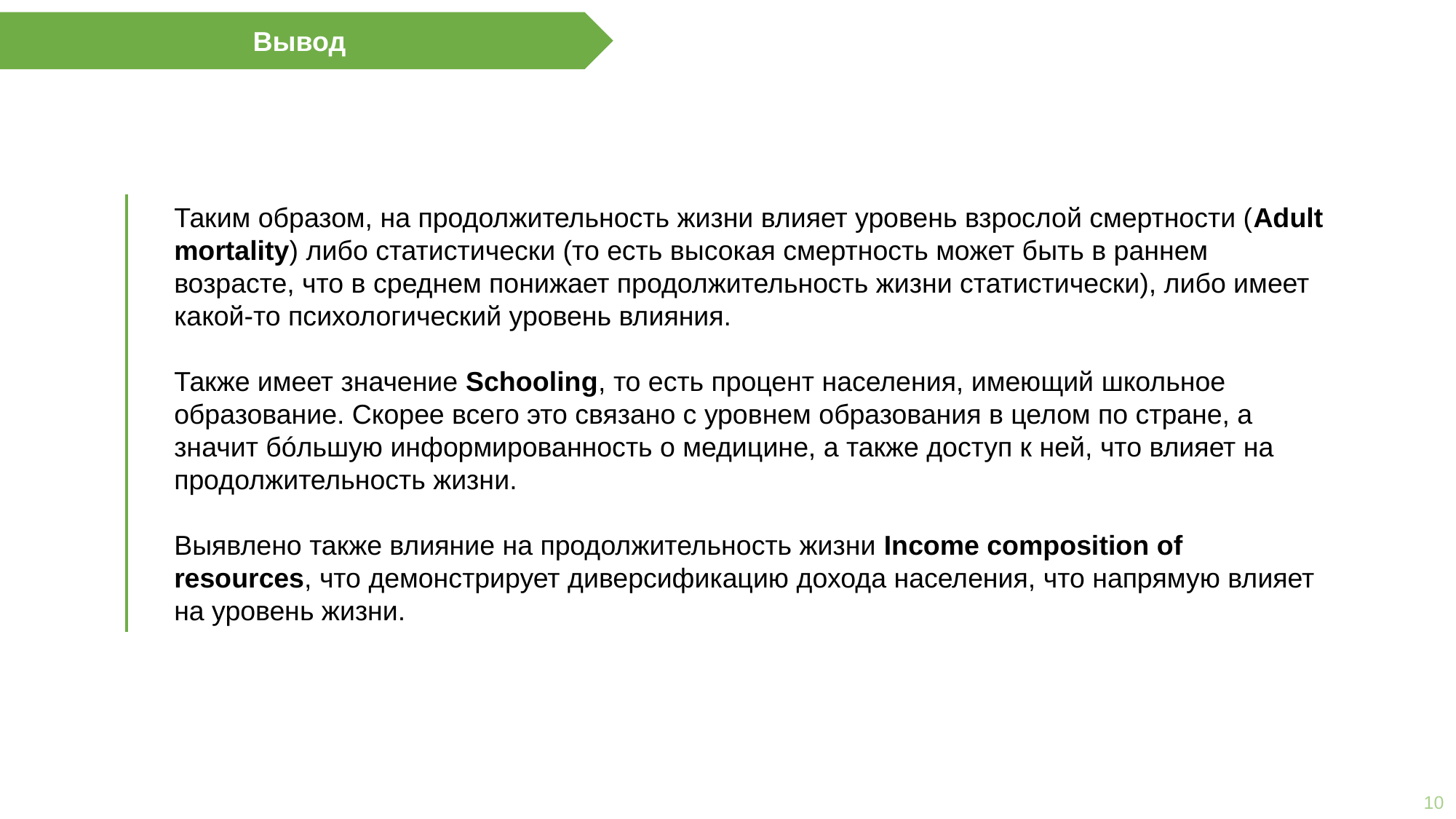

Вывод
Таким образом, на продолжительность жизни влияет уровень взрослой смертности (Adult mortality) либо статистически (то есть высокая смертность может быть в раннем возрасте, что в среднем понижает продолжительность жизни статистически), либо имеет какой-то психологический уровень влияния.
Также имеет значение Schooling, то есть процент населения, имеющий школьное образование. Скорее всего это связано с уровнем образования в целом по стране, а значит бóльшую информированность о медицине, а также доступ к ней, что влияет на продолжительность жизни.

Выявлено также влияние на продолжительность жизни Income composition of resources, что демонстрирует диверсификацию дохода населения, что напрямую влияет на уровень жизни.
10